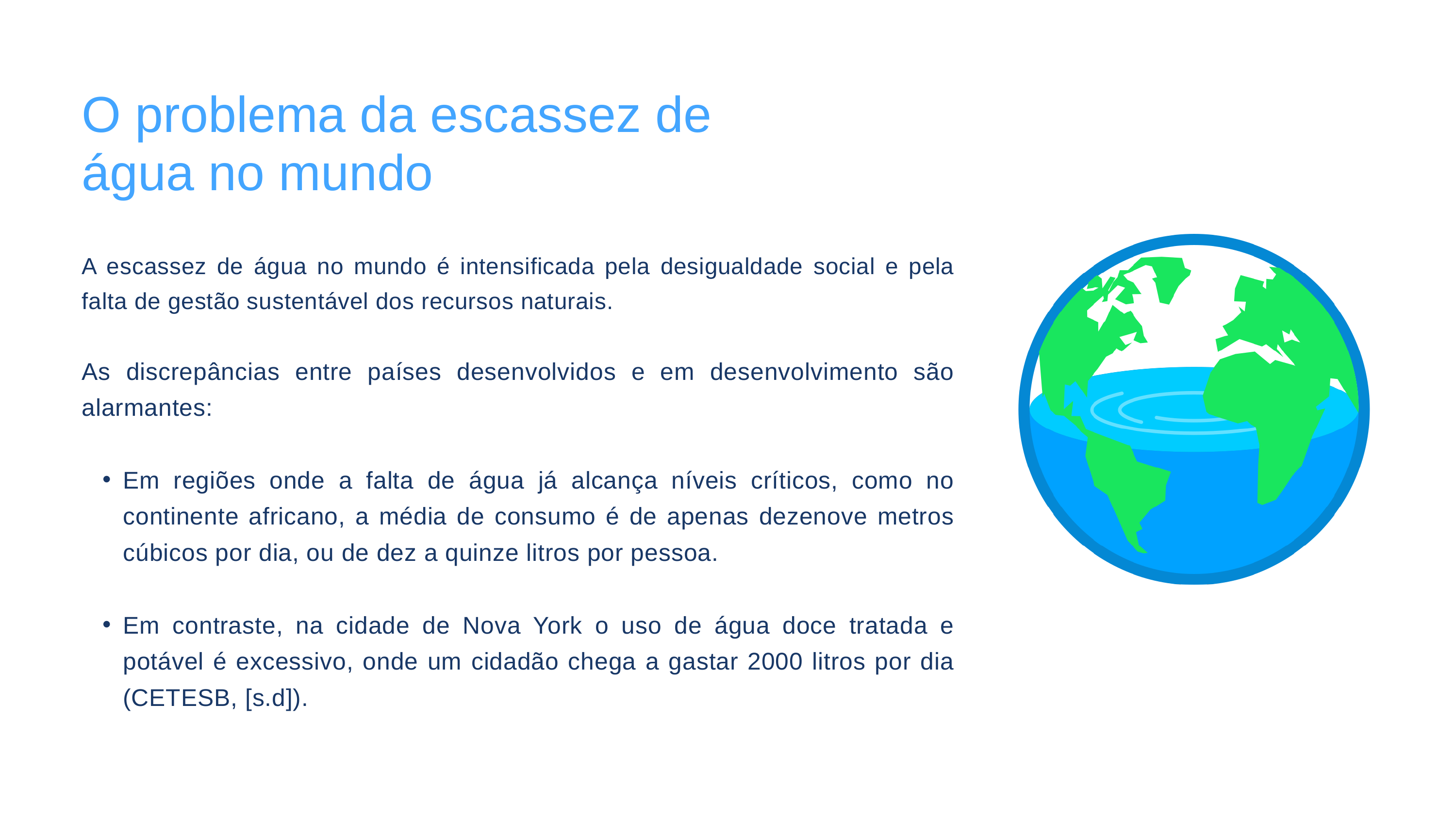

O problema da escassez de água no mundo

A escassez de água no mundo é intensificada pela desigualdade social e pela falta de gestão sustentável dos recursos naturais.

As discrepâncias entre países desenvolvidos e em desenvolvimento são alarmantes:

Em regiões onde a falta de água já alcança níveis críticos, como no continente africano, a média de consumo é de apenas dezenove metros cúbicos por dia, ou de dez a quinze litros por pessoa.

Em contraste, na cidade de Nova York o uso de água doce tratada e potável é excessivo, onde um cidadão chega a gastar 2000 litros por dia (CETESB, [s.d]).